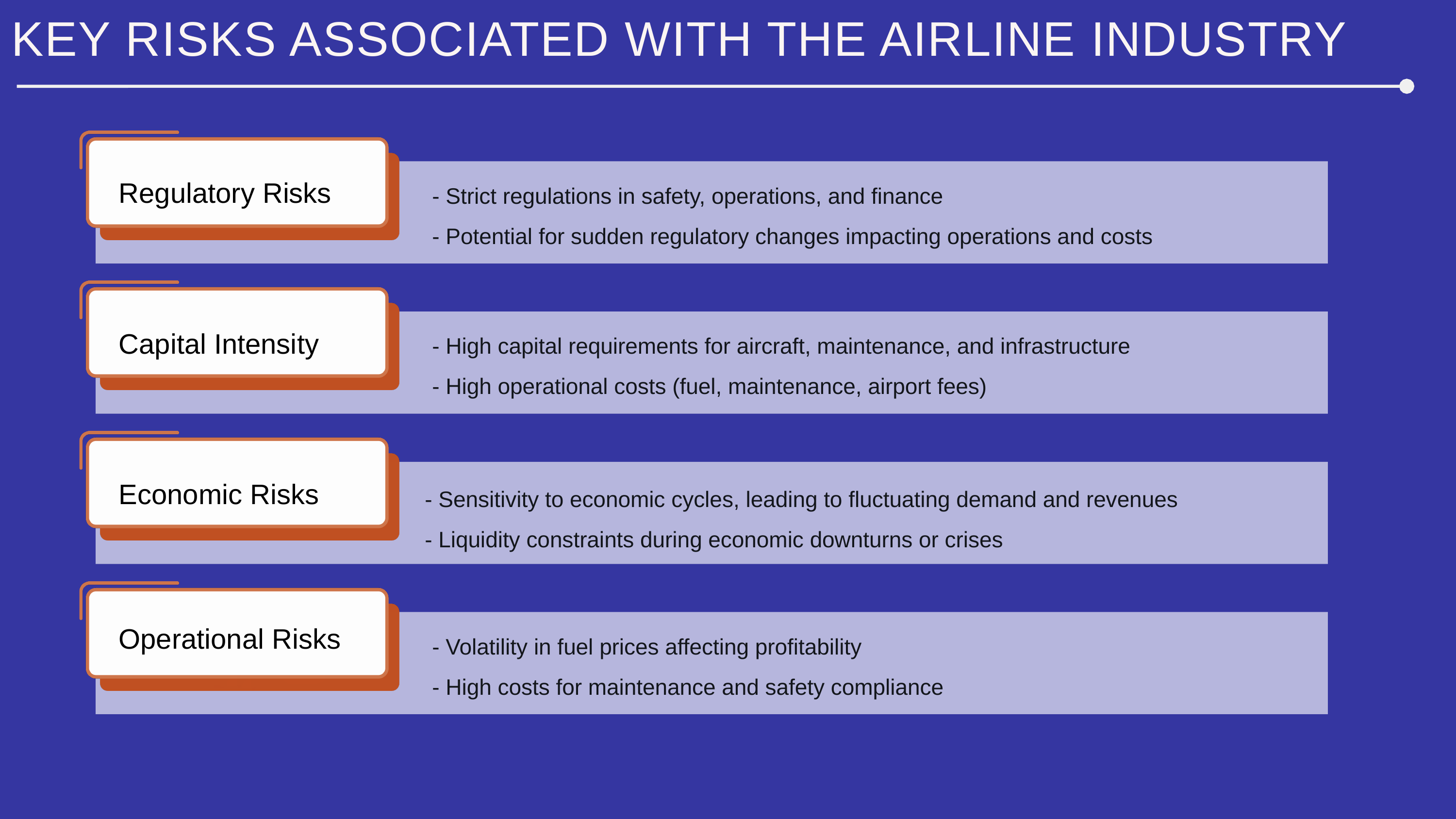

KEY RISKS ASSOCIATED WITH THE AIRLINE INDUSTRY

Regulatory Risks

- Strict regulations in safety, operations, and finance
- Potential for sudden regulatory changes impacting operations and costs

Capital Intensity

- High capital requirements for aircraft, maintenance, and infrastructure
- High operational costs (fuel, maintenance, airport fees)

Economic Risks

- Sensitivity to economic cycles, leading to fluctuating demand and revenues
- Liquidity constraints during economic downturns or crises

Operational Risks

- Volatility in fuel prices affecting profitability
- High costs for maintenance and safety compliance